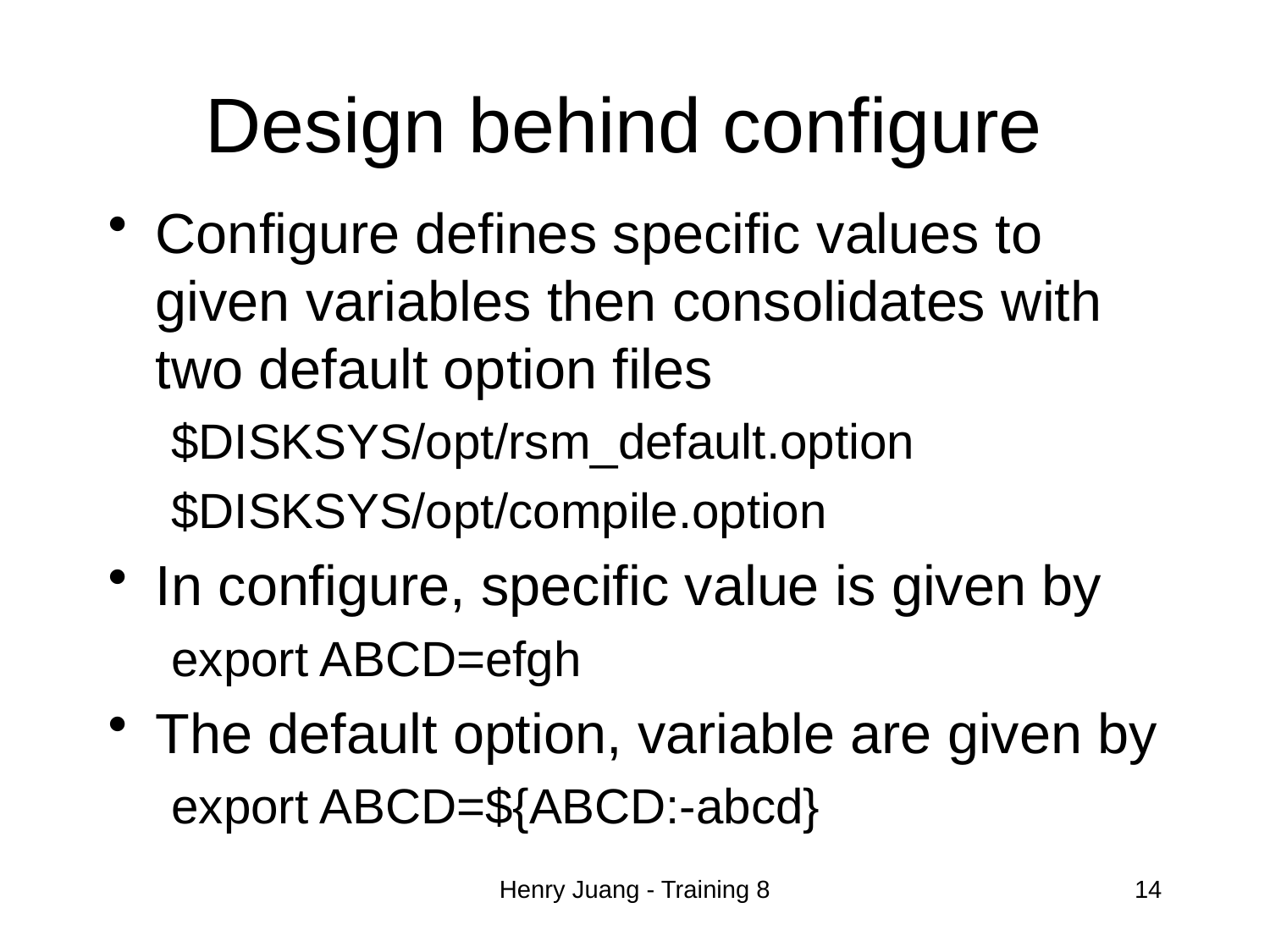

# Design behind configure
Configure defines specific values to given variables then consolidates with two default option files
$DISKSYS/opt/rsm_default.option
$DISKSYS/opt/compile.option
In configure, specific value is given by
export ABCD=efgh
The default option, variable are given by
export ABCD=${ABCD:-abcd}
Henry Juang - Training 8
14